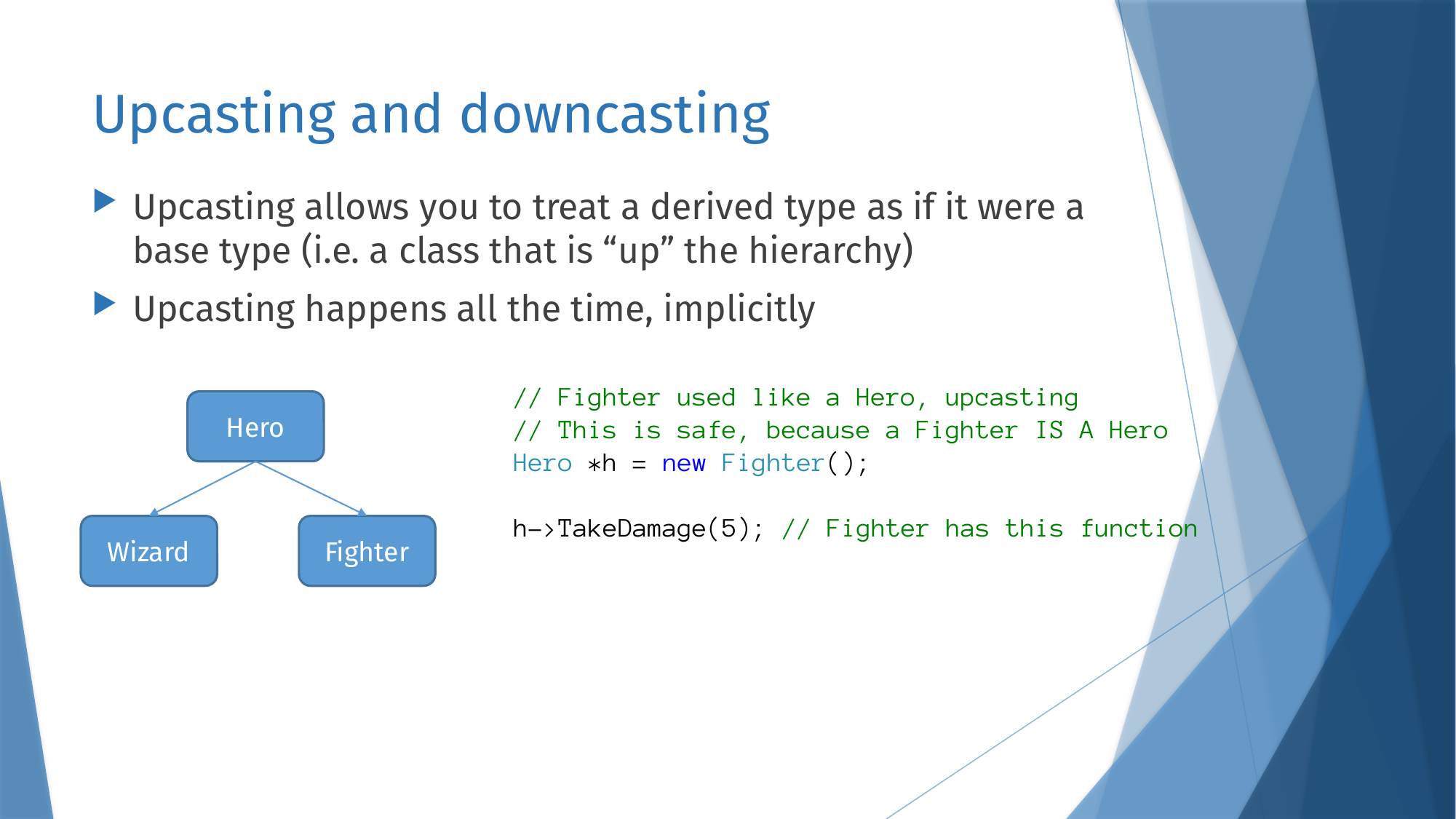

# Upcasting and downcasting
Upcasting allows you to treat a derived type as if it were a base type (i.e. a class that is “up” the hierarchy)
Upcasting happens all the time, implicitly
// Fighter used like a Hero, upcasting
// This is safe, because a Fighter IS A Hero
Hero *h = new Fighter();

h->TakeDamage(5); // Fighter has this function
Hero
Wizard
Fighter